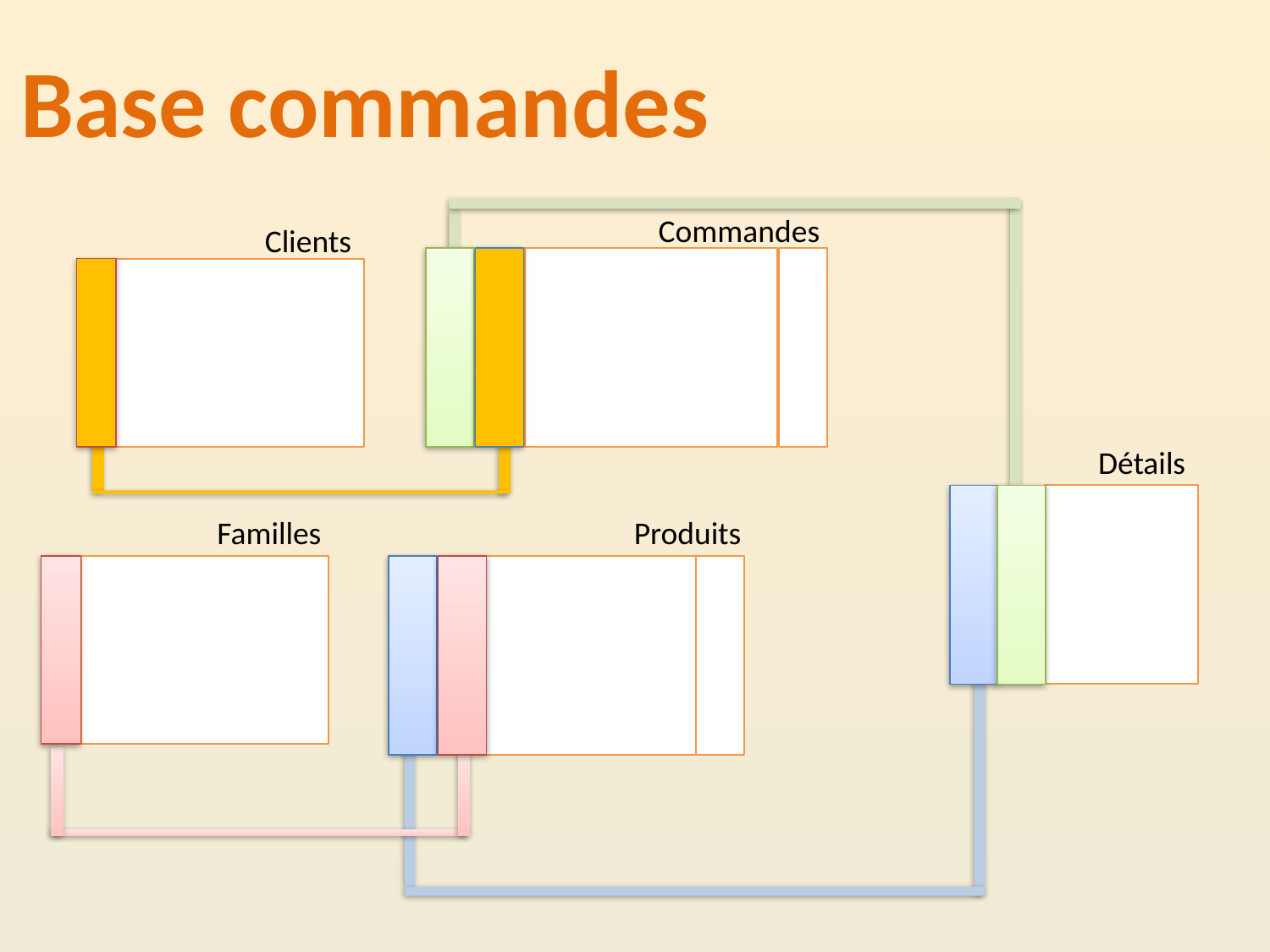

Base commandes

Commandes
Clients

Détails

Familles
Produits